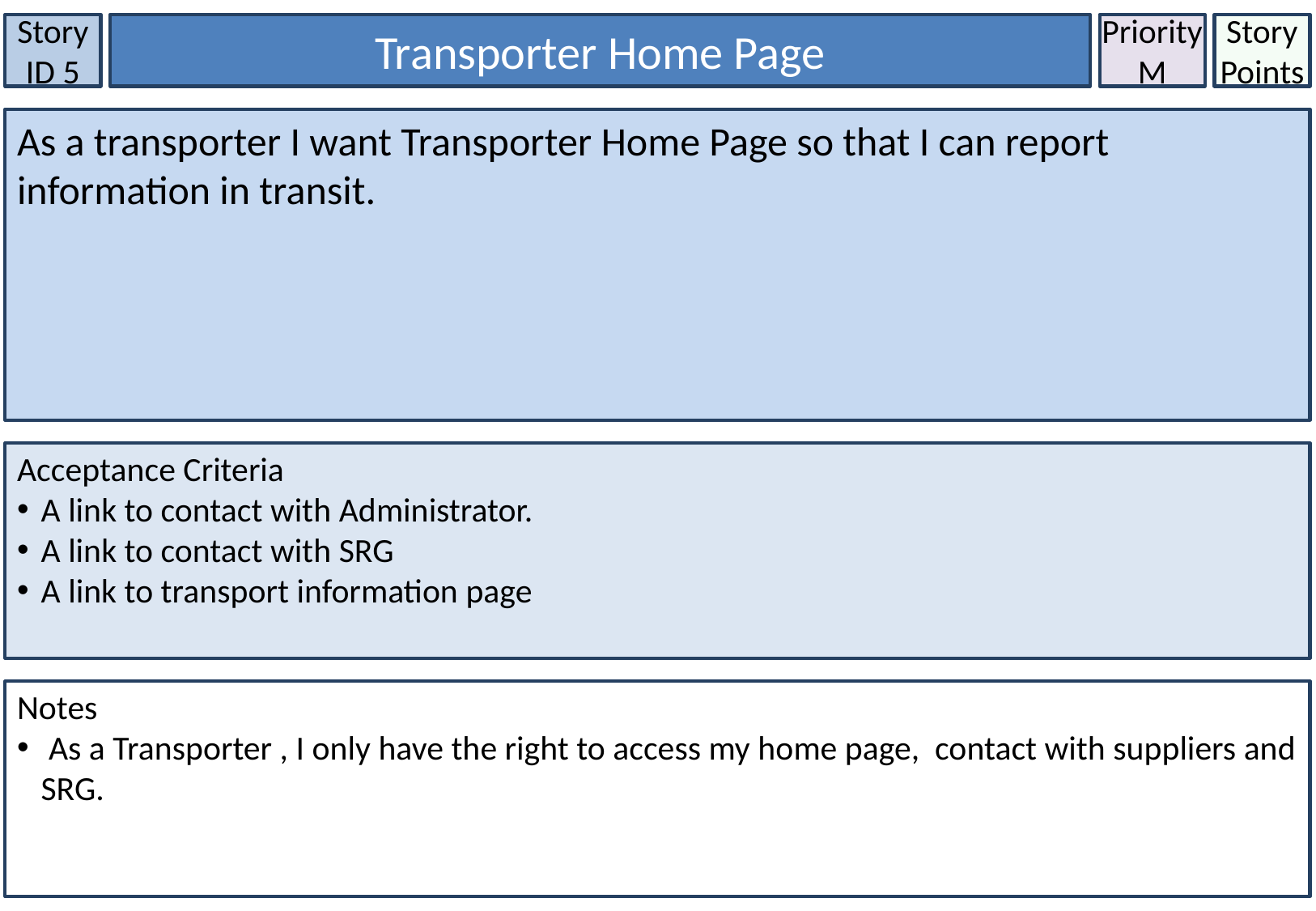

Story ID 5
Transporter Home Page
Priority
M
Story Points
As a transporter I want Transporter Home Page so that I can report information in transit.
Acceptance Criteria
A link to contact with Administrator.
A link to contact with SRG
A link to transport information page
Notes
 As a Transporter , I only have the right to access my home page,  contact with suppliers and SRG.